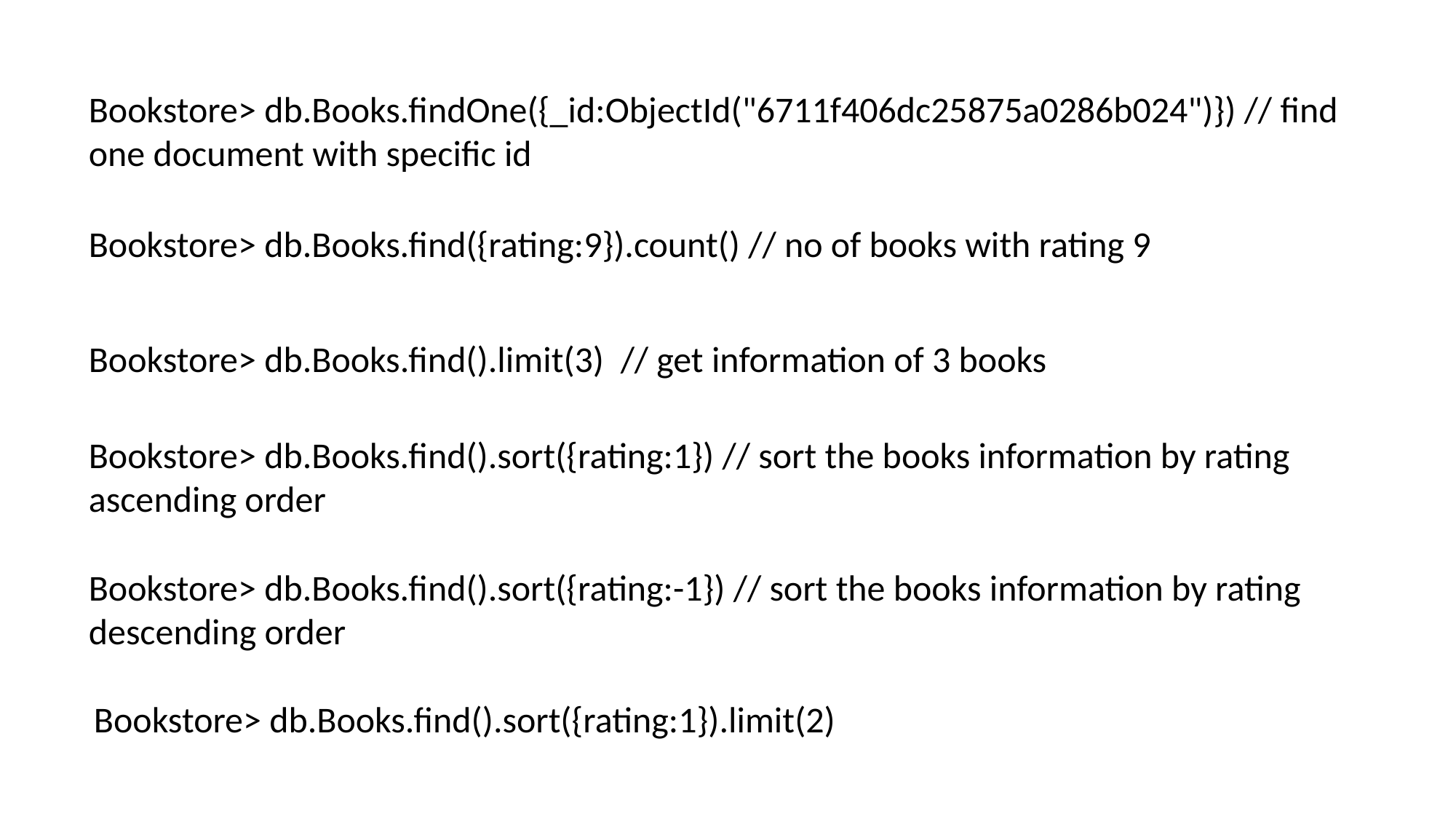

Bookstore> db.Books.findOne({_id:ObjectId("6711f406dc25875a0286b024")}) // find one document with specific id
Bookstore> db.Books.find({rating:9}).count() // no of books with rating 9
Bookstore> db.Books.find().limit(3)  // get information of 3 books
Bookstore> db.Books.find().sort({rating:1}) // sort the books information by rating ascending order
Bookstore> db.Books.find().sort({rating:-1}) // sort the books information by rating descending order
Bookstore> db.Books.find().sort({rating:1}).limit(2)